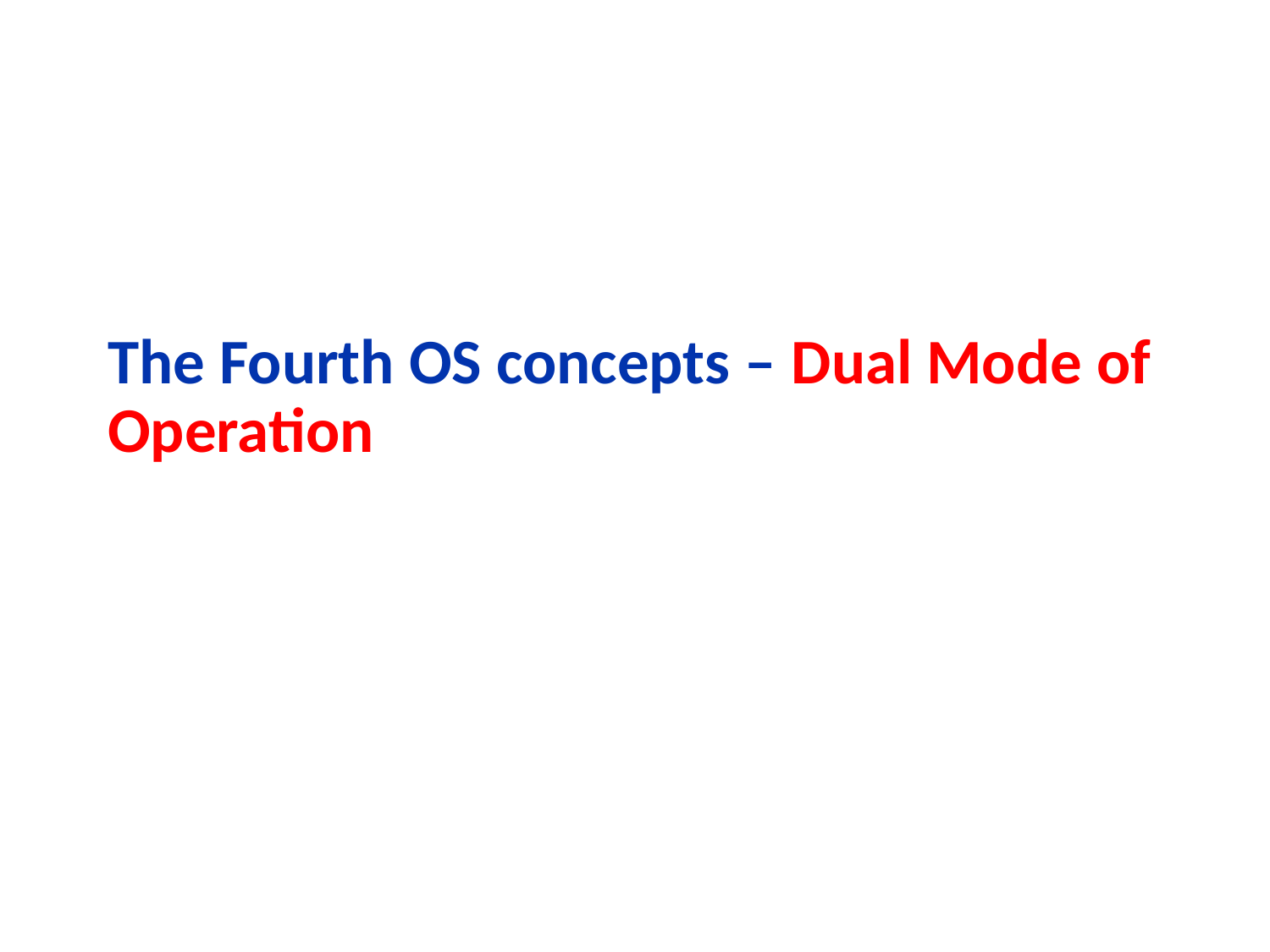

# The Fourth OS concepts – Dual Mode of Operation